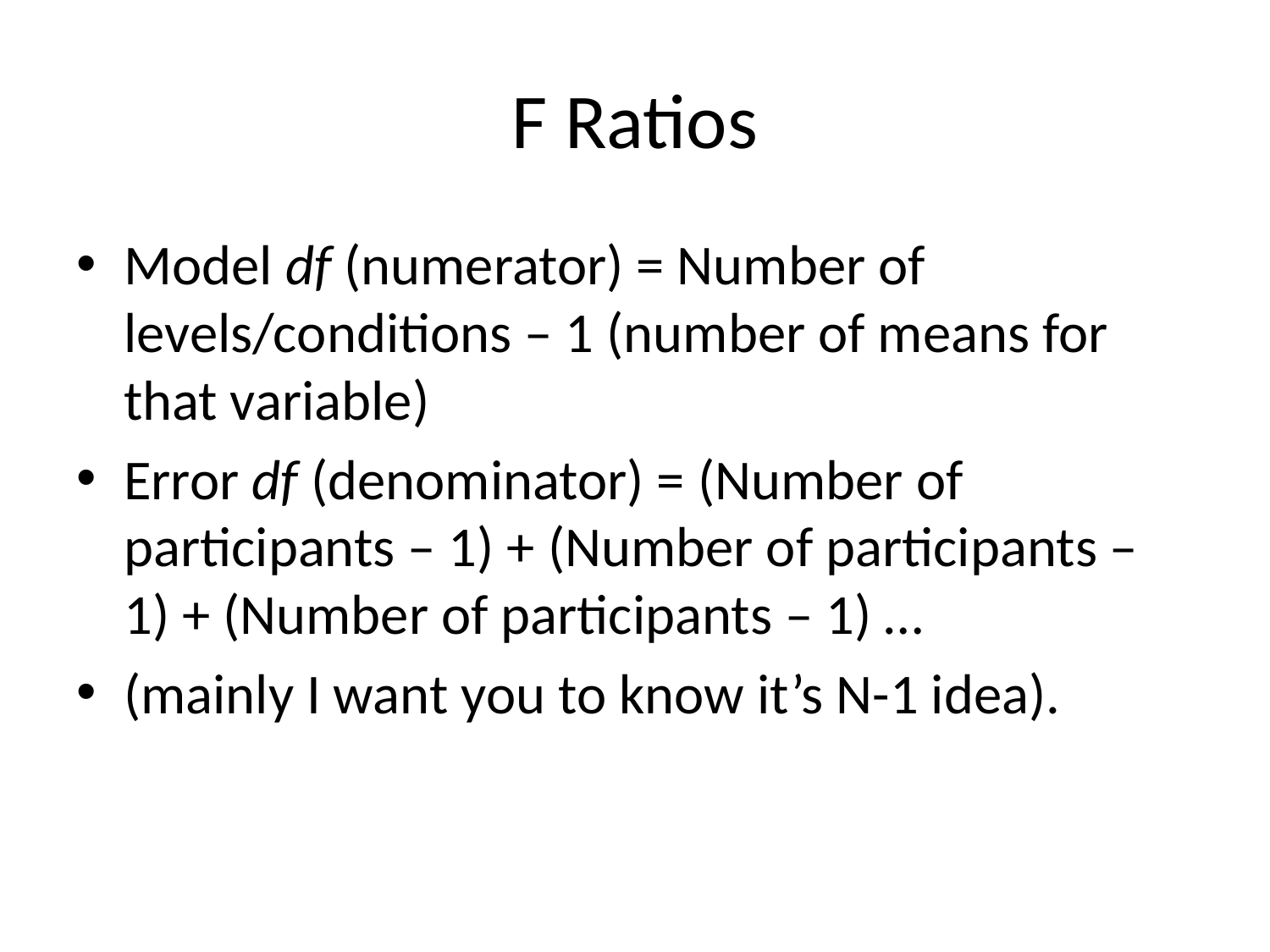

# F Ratios
Model df (numerator) = Number of levels/conditions – 1 (number of means for that variable)
Error df (denominator) = (Number of participants – 1) + (Number of participants – 1) + (Number of participants – 1) …
(mainly I want you to know it’s N-1 idea).